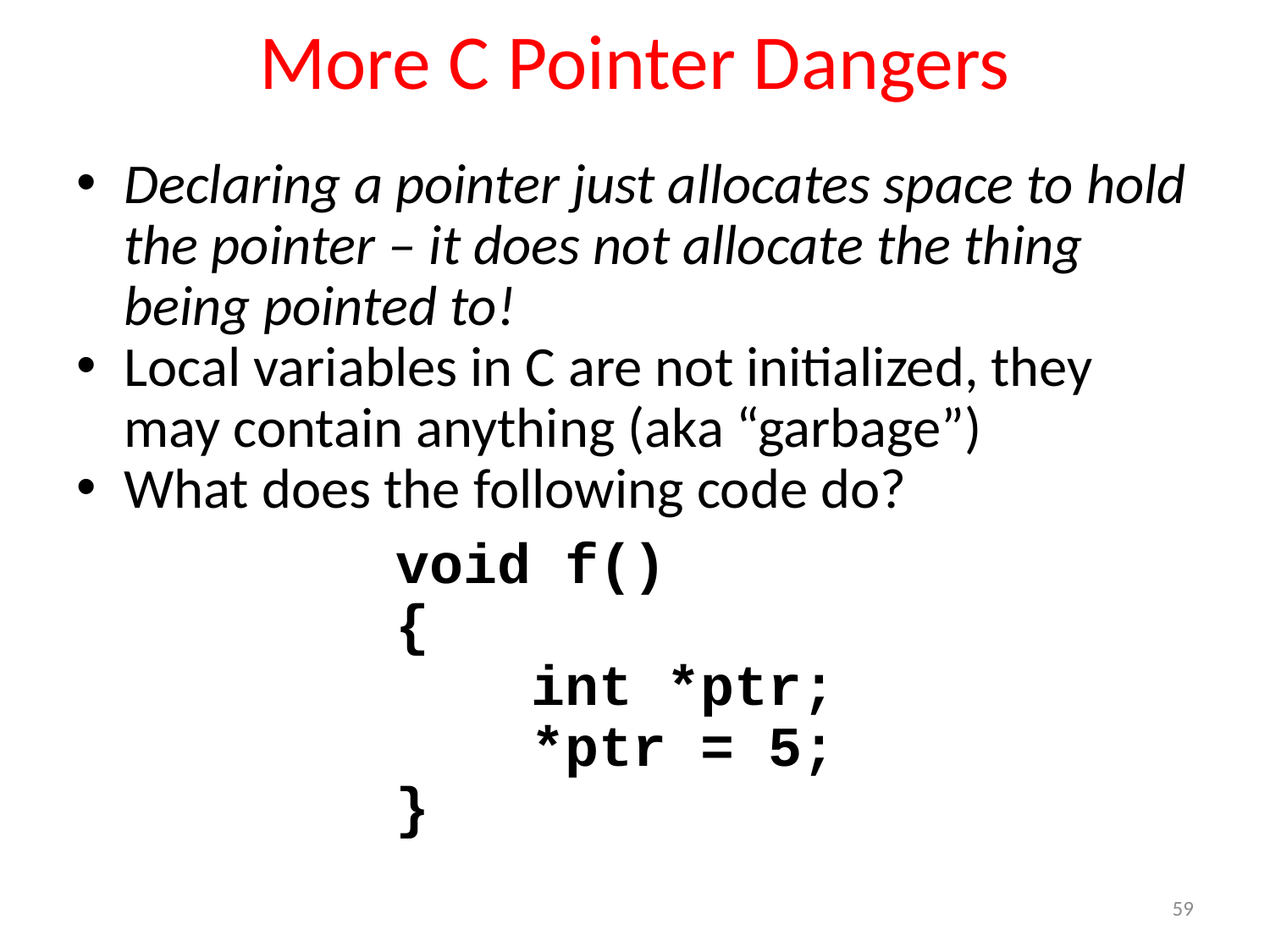

# More C Pointer Dangers
Declaring a pointer just allocates space to hold the pointer – it does not allocate the thing being pointed to!
Local variables in C are not initialized, they may contain anything (aka “garbage”)
What does the following code do?
void f()
{
    int *ptr;
    *ptr = 5;
}
59